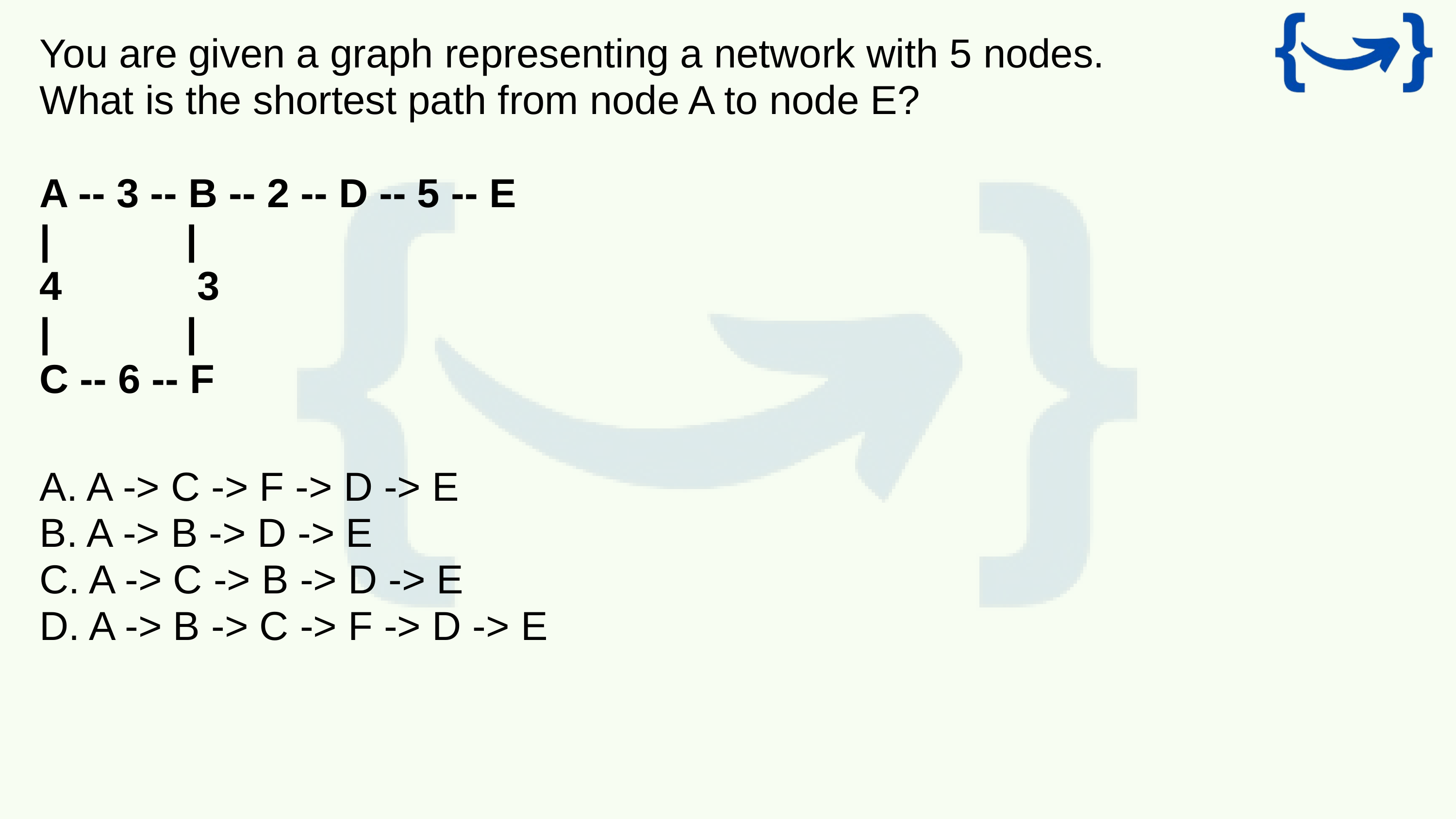

You are given a graph representing a network with 5 nodes. What is the shortest path from node A to node E?

A -- 3 -- B -- 2 -- D -- 5 -- E
|            |
4            3
|            |
C -- 6 -- F

A. A -> C -> F -> D -> E
B. A -> B -> D -> E
C. A -> C -> B -> D -> E
D. A -> B -> C -> F -> D -> E